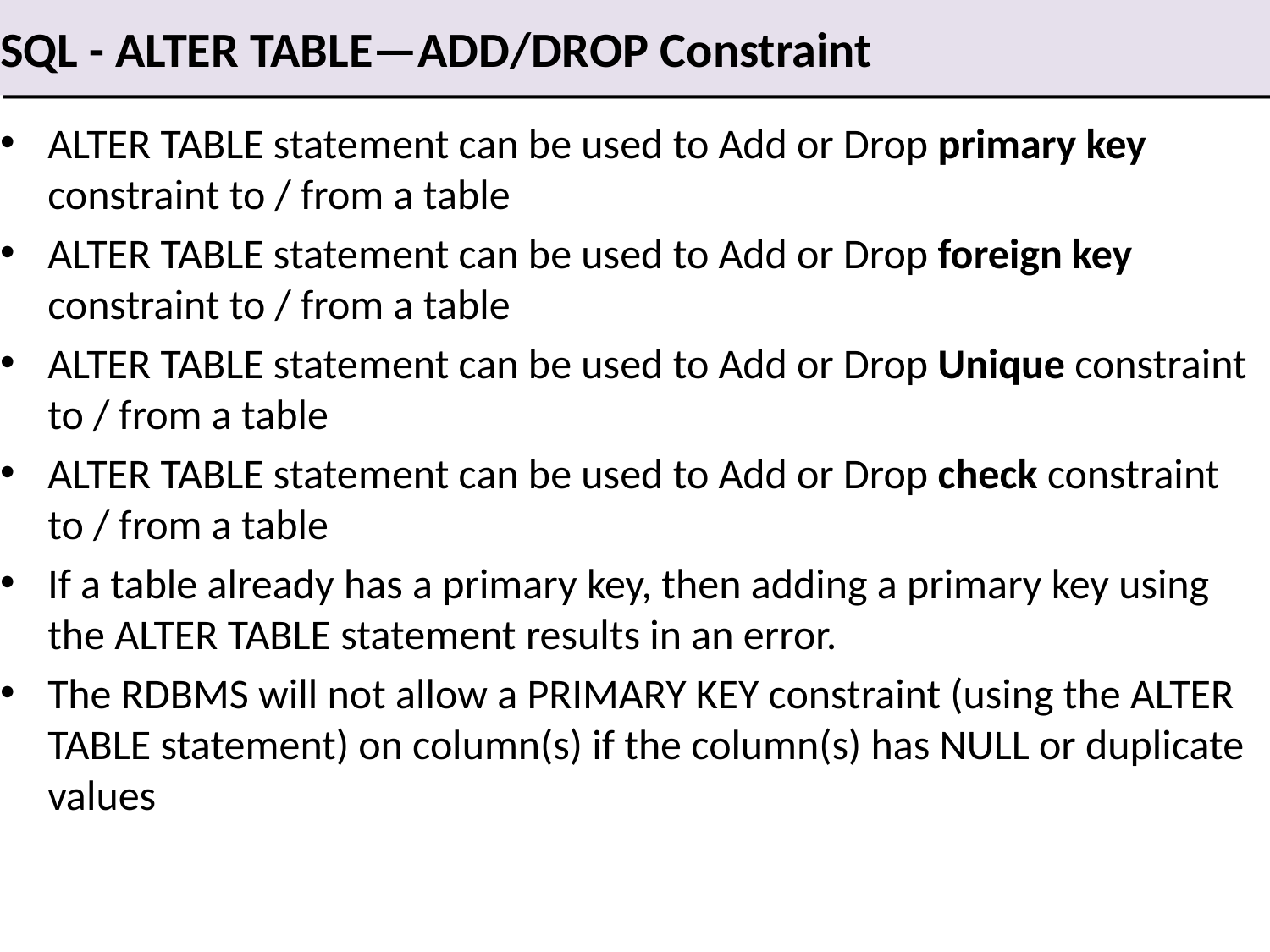

SQL - ALTER TABLE—ADD/DROP Constraint
ALTER TABLE statement can be used to Add or Drop primary key constraint to / from a table
ALTER TABLE statement can be used to Add or Drop foreign key constraint to / from a table
ALTER TABLE statement can be used to Add or Drop Unique constraint to / from a table
ALTER TABLE statement can be used to Add or Drop check constraint  to / from a table
If a table already has a primary key, then adding a primary key using the ALTER TABLE statement results in an error.
The RDBMS will not allow a PRIMARY KEY constraint (using the ALTER TABLE statement) on column(s) if the column(s) has NULL or duplicate values